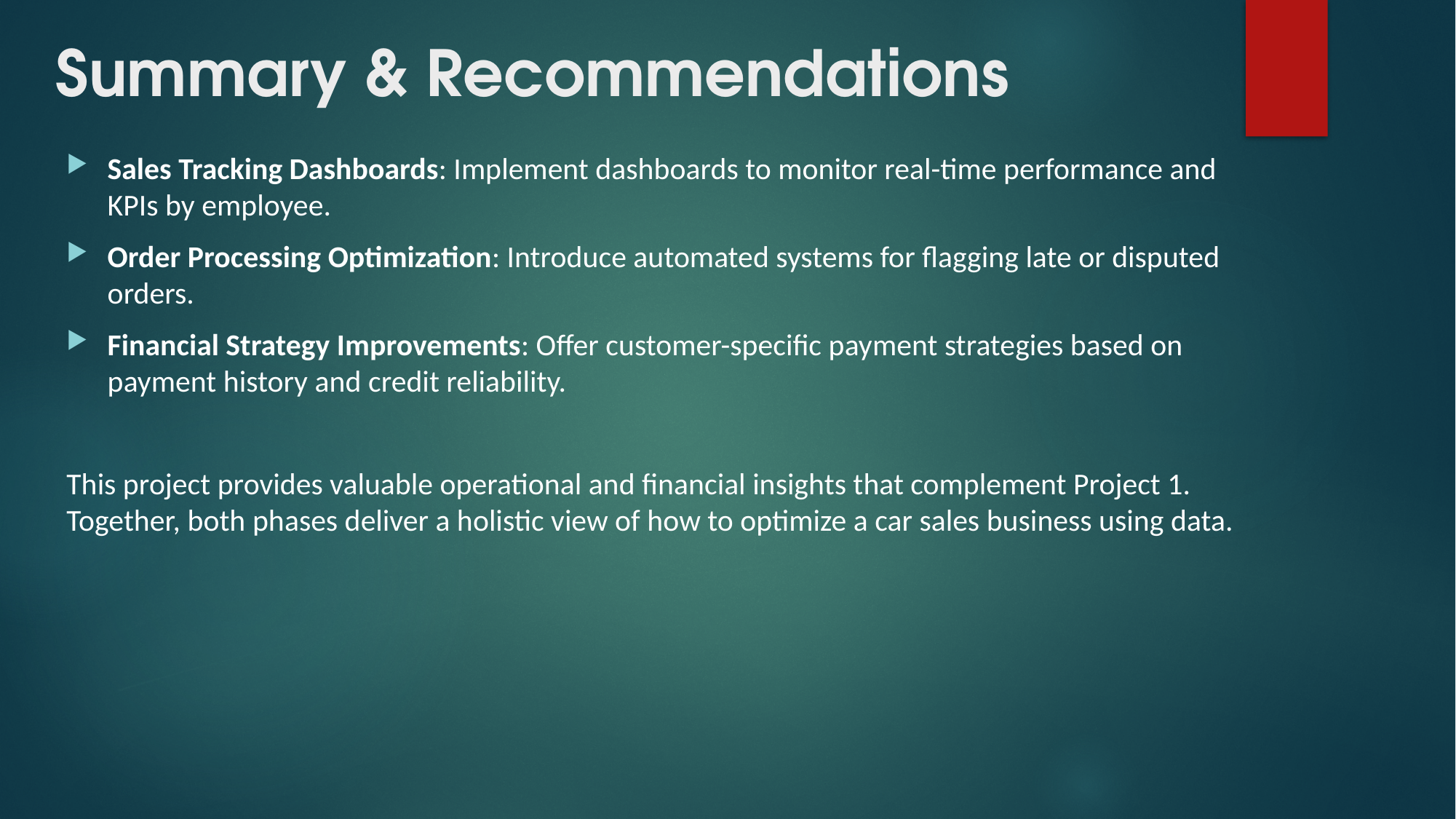

# Summary & Recommendations
Sales Tracking Dashboards: Implement dashboards to monitor real-time performance and KPIs by employee.
Order Processing Optimization: Introduce automated systems for flagging late or disputed orders.
Financial Strategy Improvements: Offer customer-specific payment strategies based on payment history and credit reliability.

This project provides valuable operational and financial insights that complement Project 1. Together, both phases deliver a holistic view of how to optimize a car sales business using data.